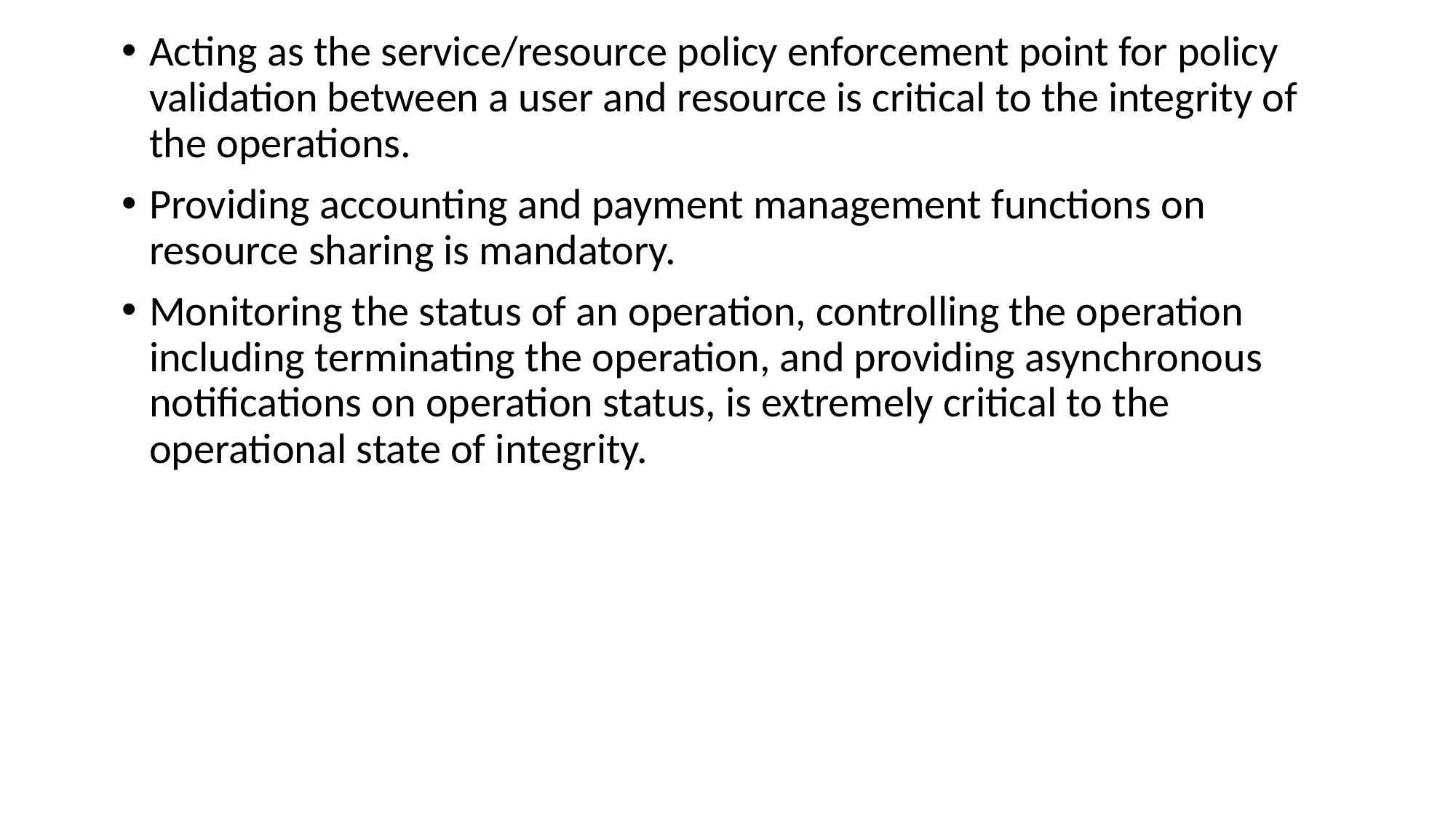

Acting as the service/resource policy enforcement point for policy validation between a user and resource is critical to the integrity of the operations.
Providing accounting and payment management functions on resource sharing is mandatory.
Monitoring the status of an operation, controlling the operation including terminating the operation, and providing asynchronous notifications on operation status, is extremely critical to the operational state of integrity.